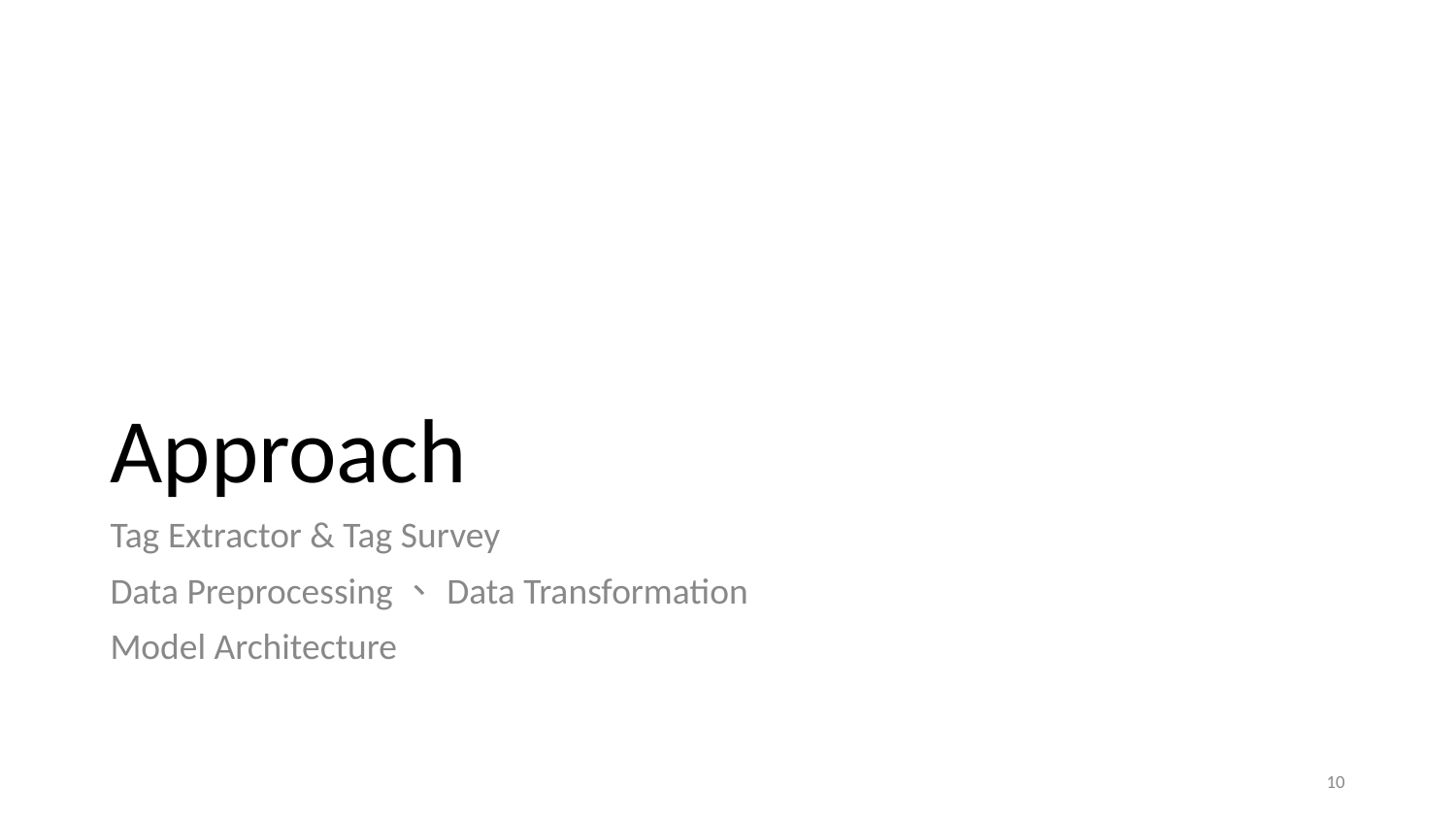

# Approach
Tag Extractor & Tag Survey
Data Preprocessing、Data Transformation
Model Architecture

10